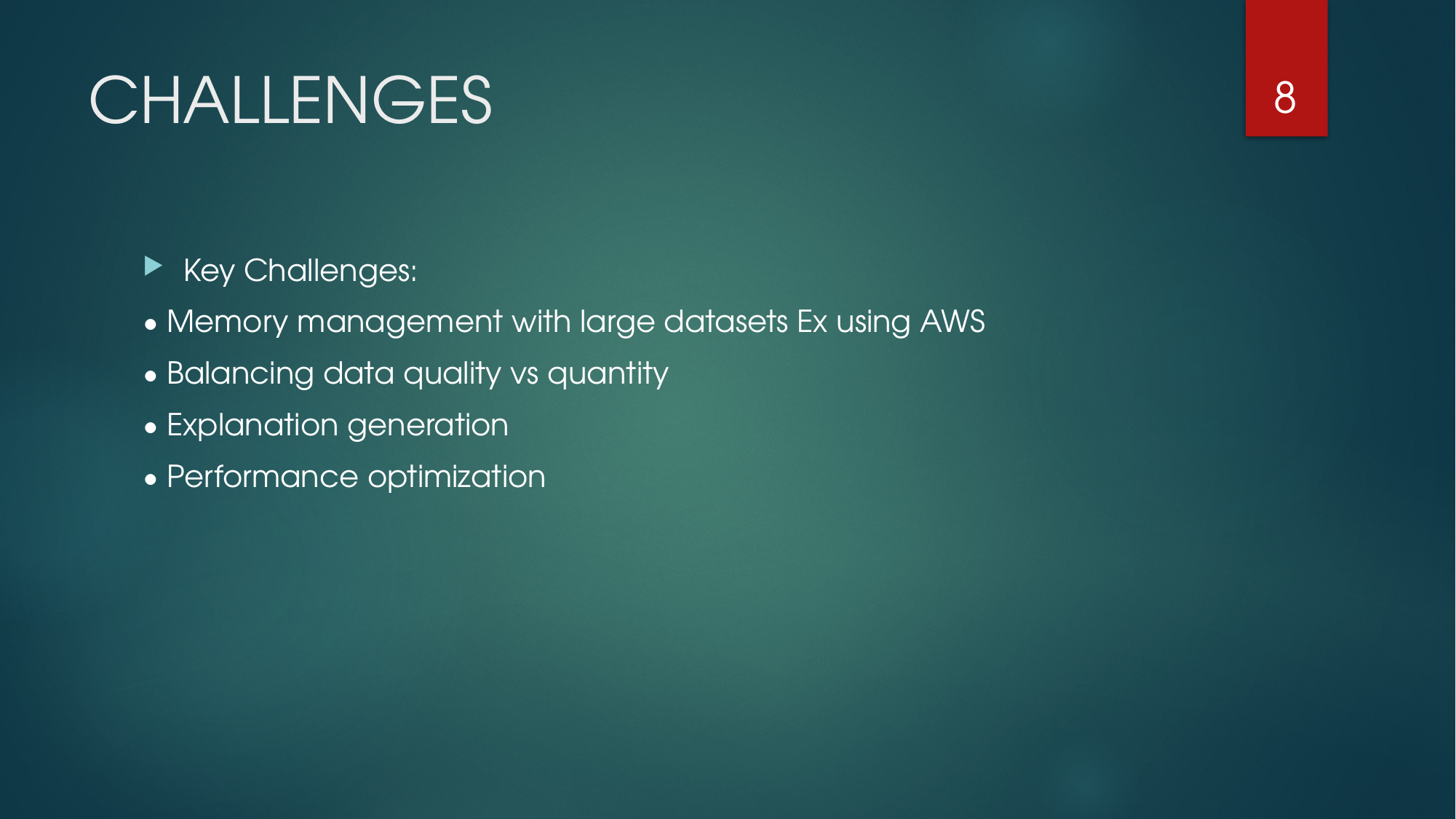

8
# CHALLENGES
Key Challenges:
• Memory management with large datasets Ex using AWS
• Balancing data quality vs quantity
• Explanation generation
• Performance optimization